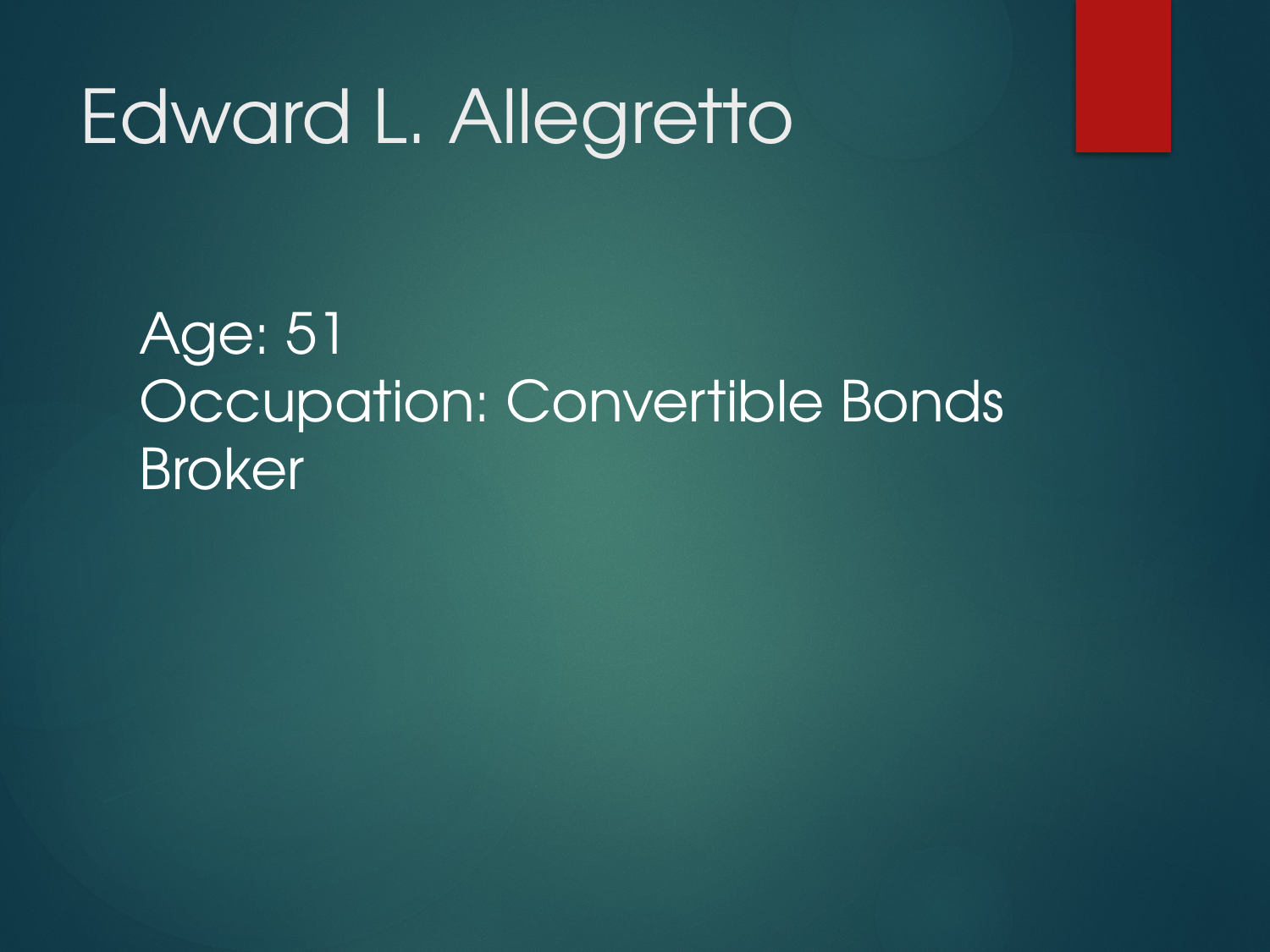

# Edward L. Allegretto

Age: 51
Occupation: Convertible Bonds Broker